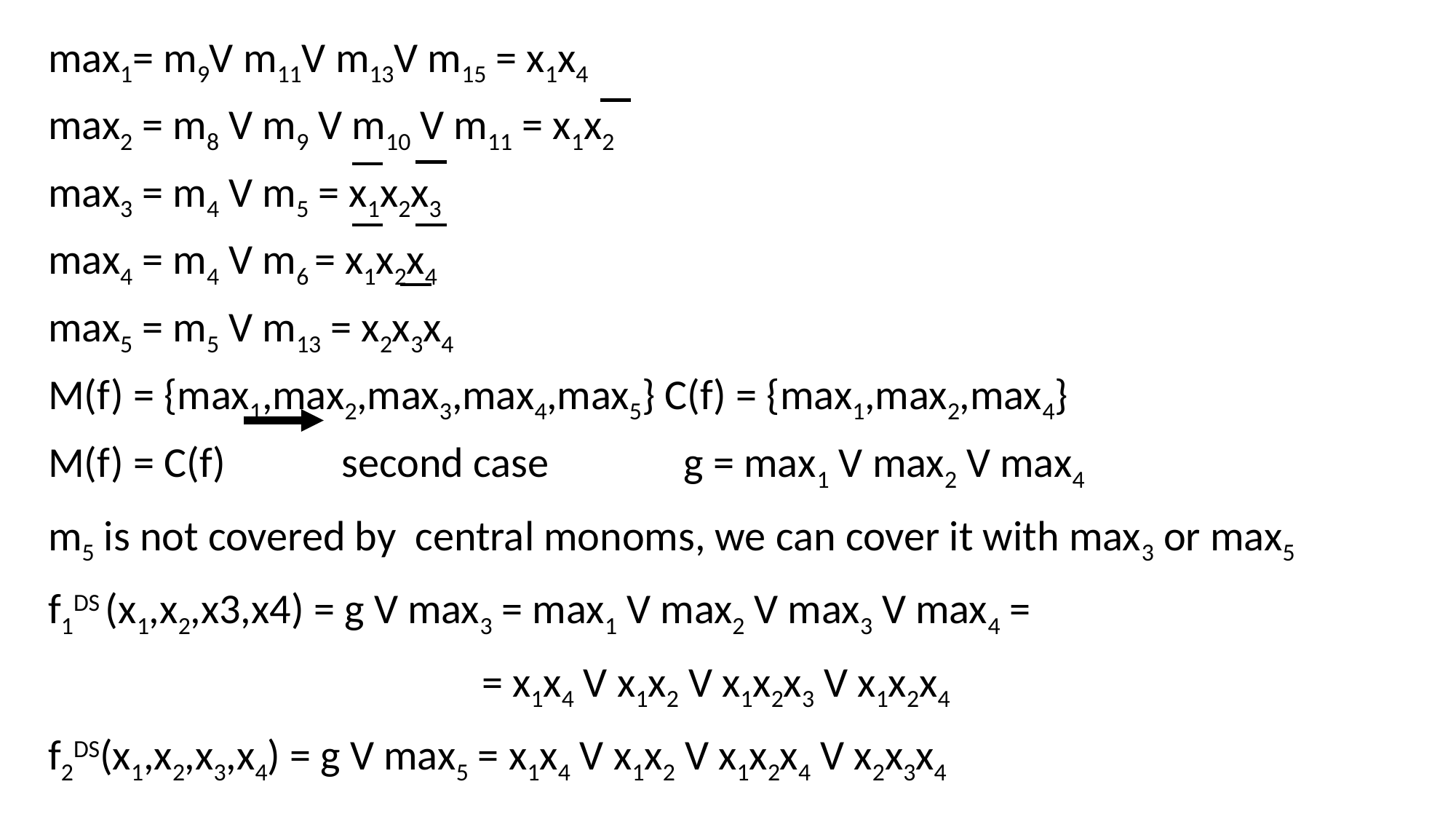

max1= m9V m11V m13V m15 = x1x4
max2 = m8 V m9 V m10 V m11 = x1x2
max3 = m4 V m5 = x1x2x3
max4 = m4 V m6 = x1x2x4
max5 = m5 V m13 = x2x3x4
M(f) = {max1,max2,max3,max4,max5} C(f) = {max1,max2,max4}
M(f) = C(f)            second case              g = max1 V max2 V max4
m5 is not covered by  central monoms, we can cover it with max3 or max5
f1DS (x1,x2,x3,x4) = g V max3 = max1 V max2 V max3 V max4 =
			           = x1x4 V x1x2 V x1x2x3 V x1x2x4
f2DS(x1,x2,x3,x4) = g V max5 = x1x4 V x1x2 V x1x2x4 V x2x3x4